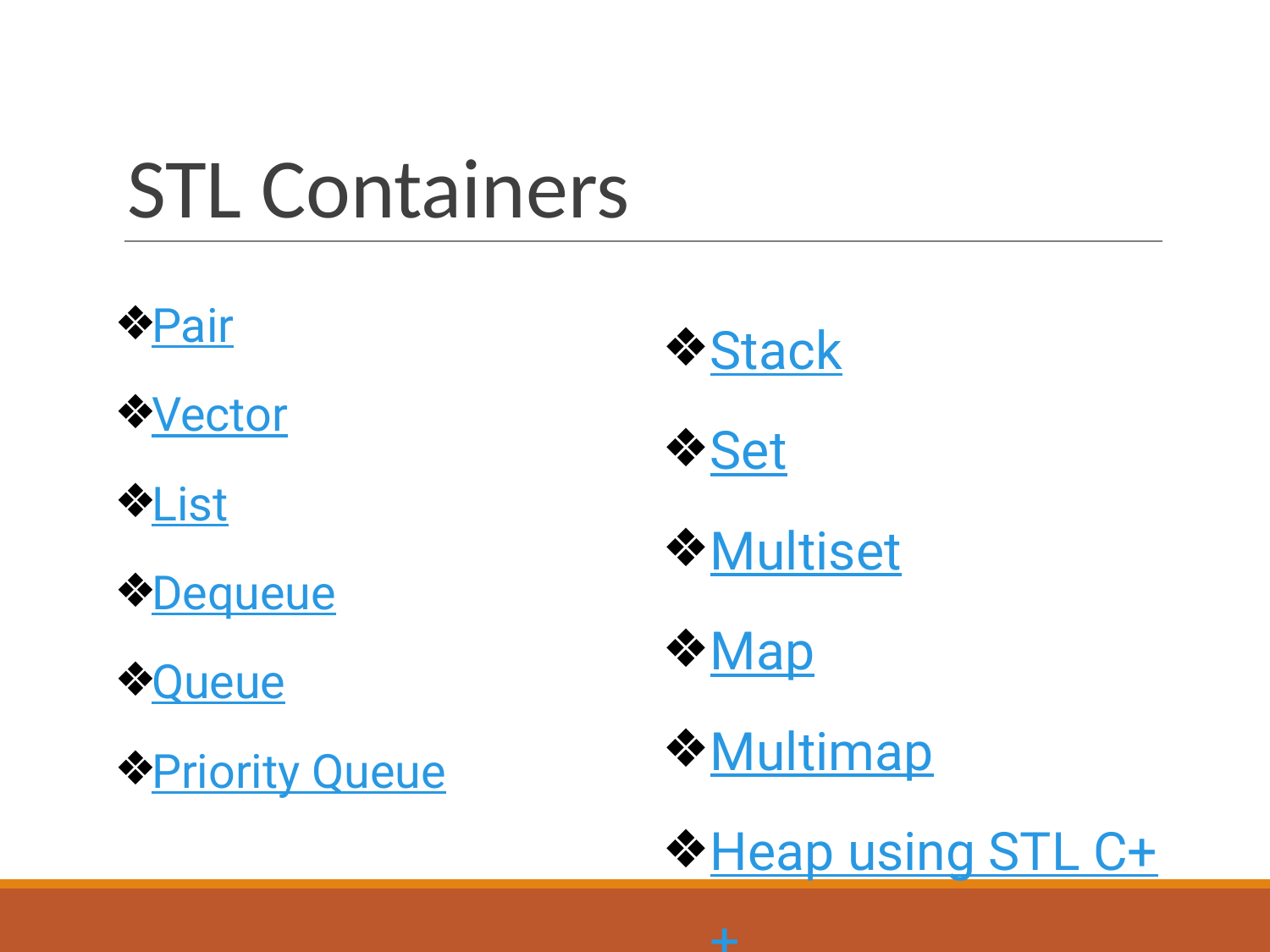

# STL Containers
Pair
Vector
List
Dequeue
Queue
Priority Queue
Stack
Set
Multiset
Map
Multimap
Heap using STL C++